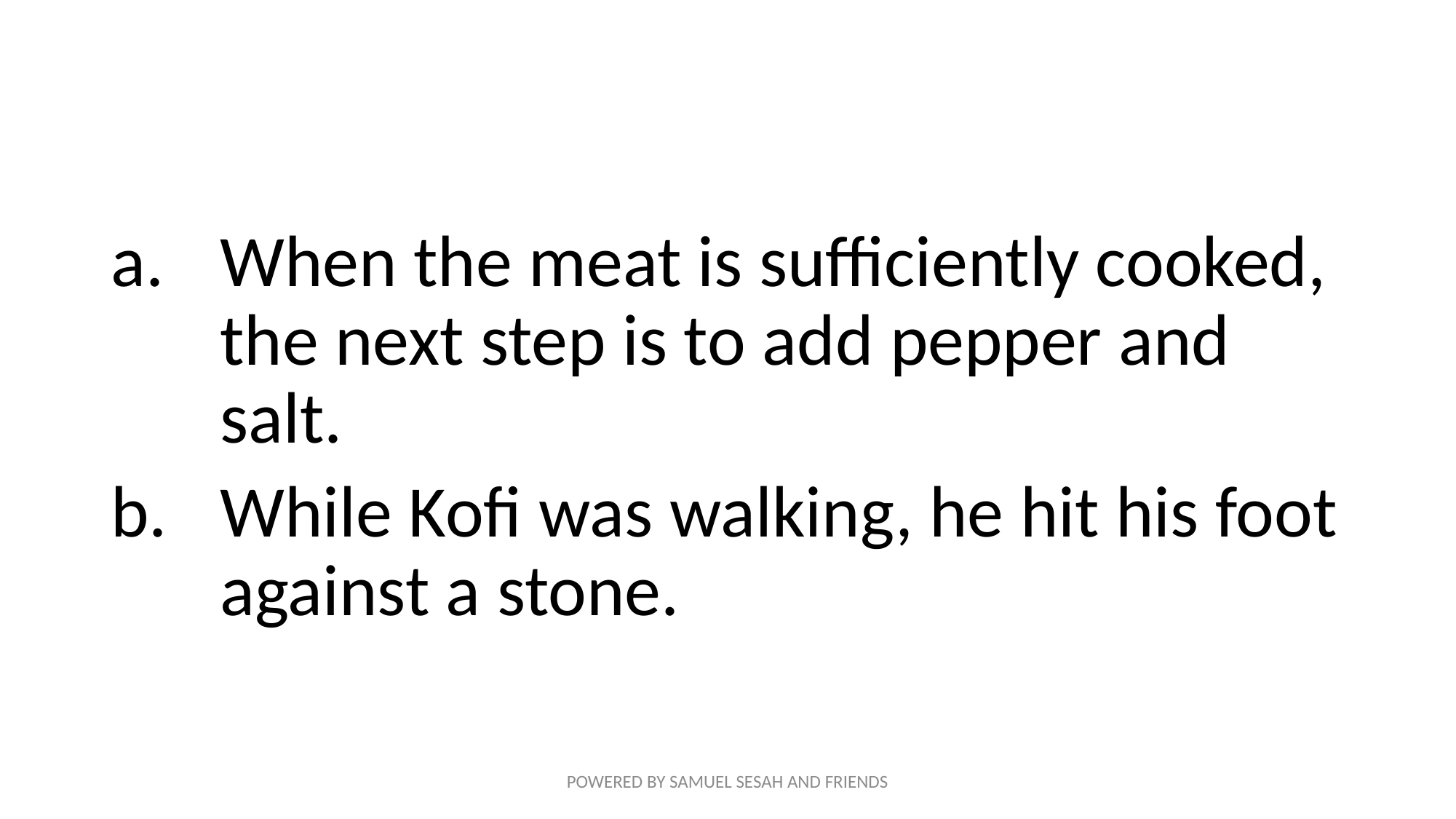

#
When the meat is sufficiently cooked, the next step is to add pepper and salt.
While Kofi was walking, he hit his foot against a stone.
POWERED BY SAMUEL SESAH AND FRIENDS